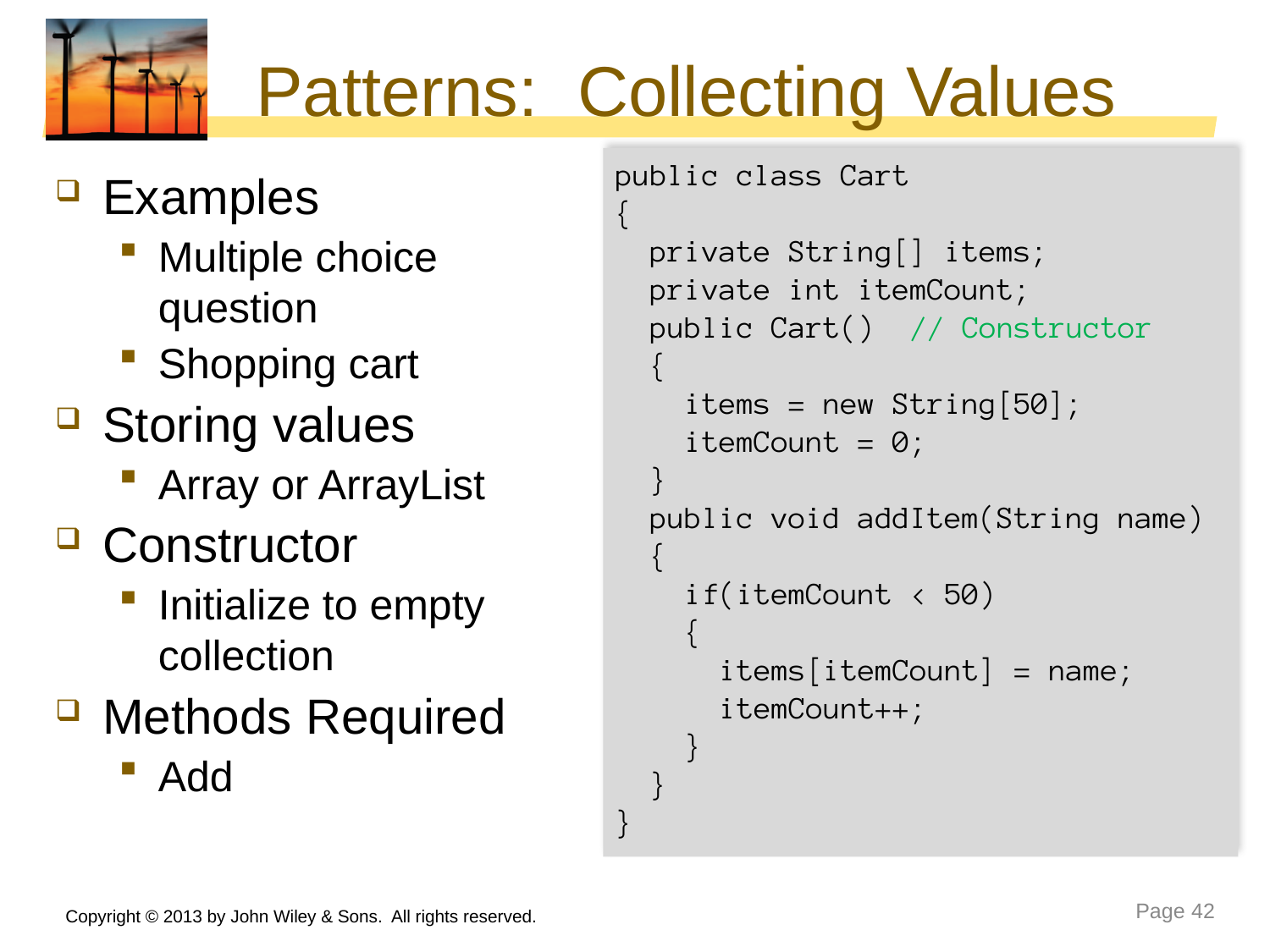

# Patterns:  Collecting Values
public class Cart
{
  private String[] items;
  private int itemCount;
  public Cart()  // Constructor
  {
    items = new String[50];
    itemCount = 0;
  }
  public void addItem(String name)
  {
    if(itemCount < 50)
    {
      items[itemCount] = name;
      itemCount++;
    }
  }
}

Examples
Multiple choice question
Shopping cart
Storing values
Array or ArrayList
Constructor
Initialize to empty collection
Methods Required
Add

Copyright © 2013 by John Wiley & Sons.  All rights reserved.
Page 42